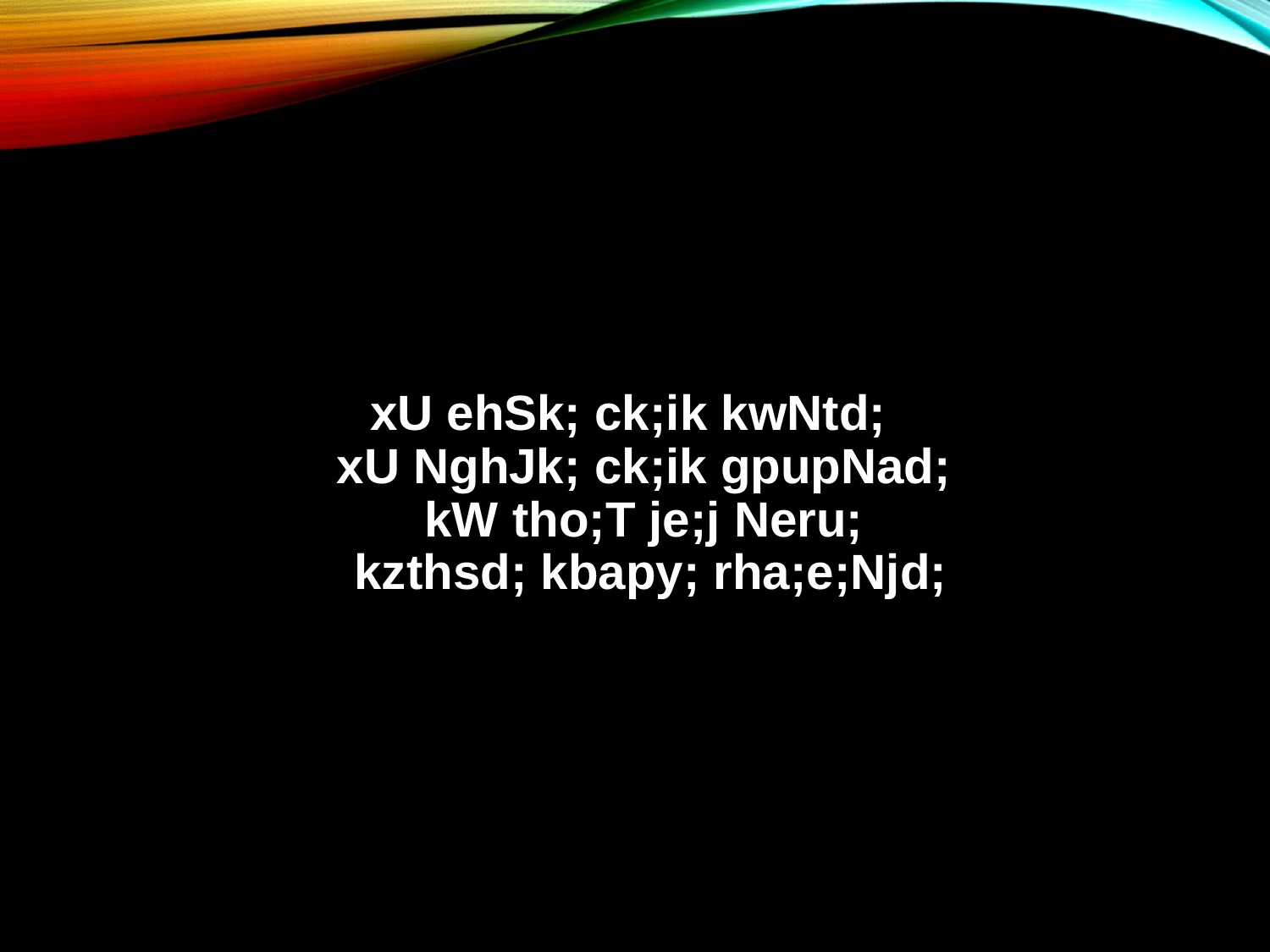

#

xU ehSk; ck;ik kwNtd;
xU NghJk; ck;ik gpupNad;
kW tho;T je;j Neru;
kzthsd; kbapy; rha;e;Njd;